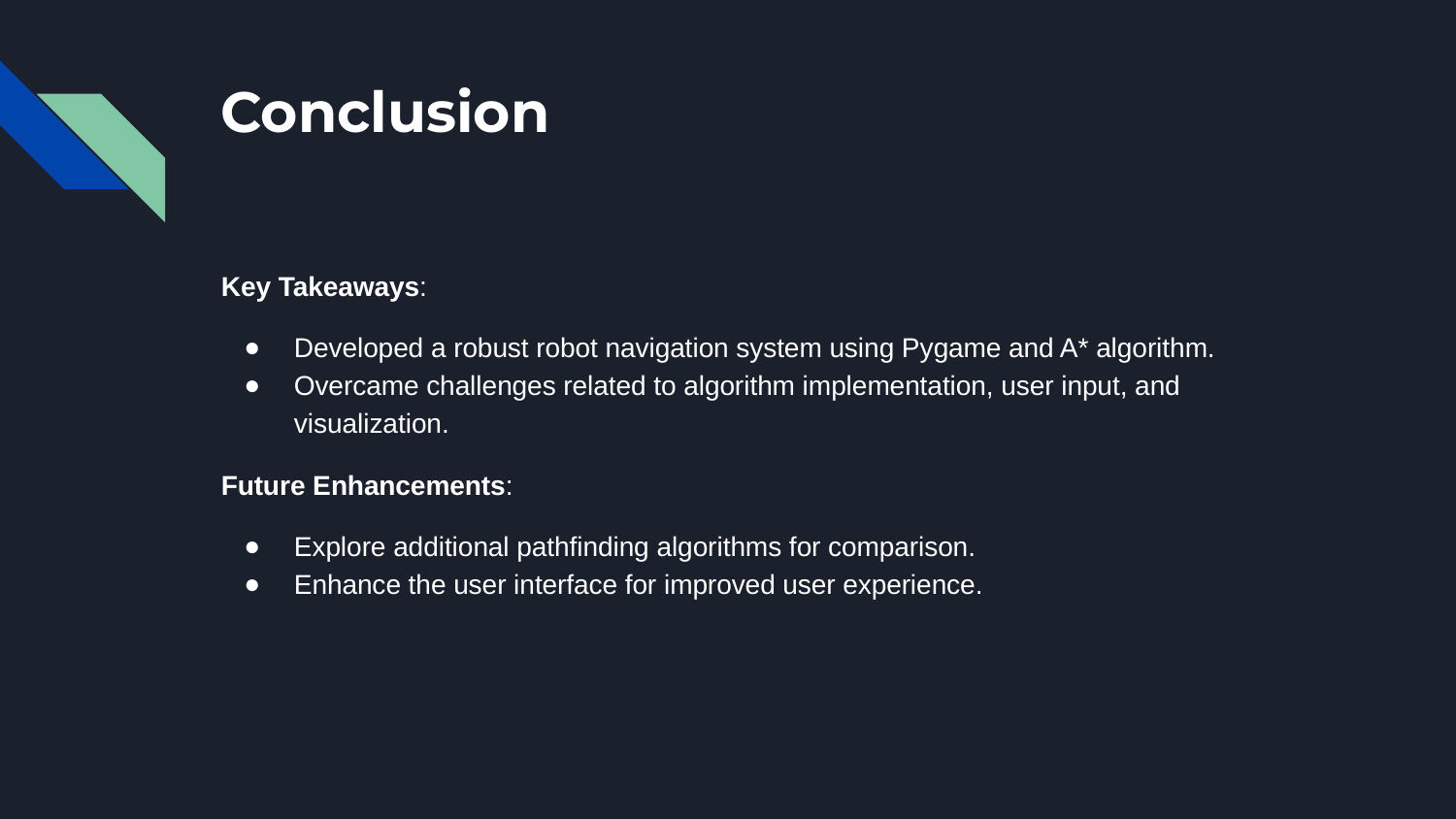

# Conclusion
Key Takeaways:
Developed a robust robot navigation system using Pygame and A* algorithm.
Overcame challenges related to algorithm implementation, user input, and visualization.
Future Enhancements:
Explore additional pathfinding algorithms for comparison.
Enhance the user interface for improved user experience.